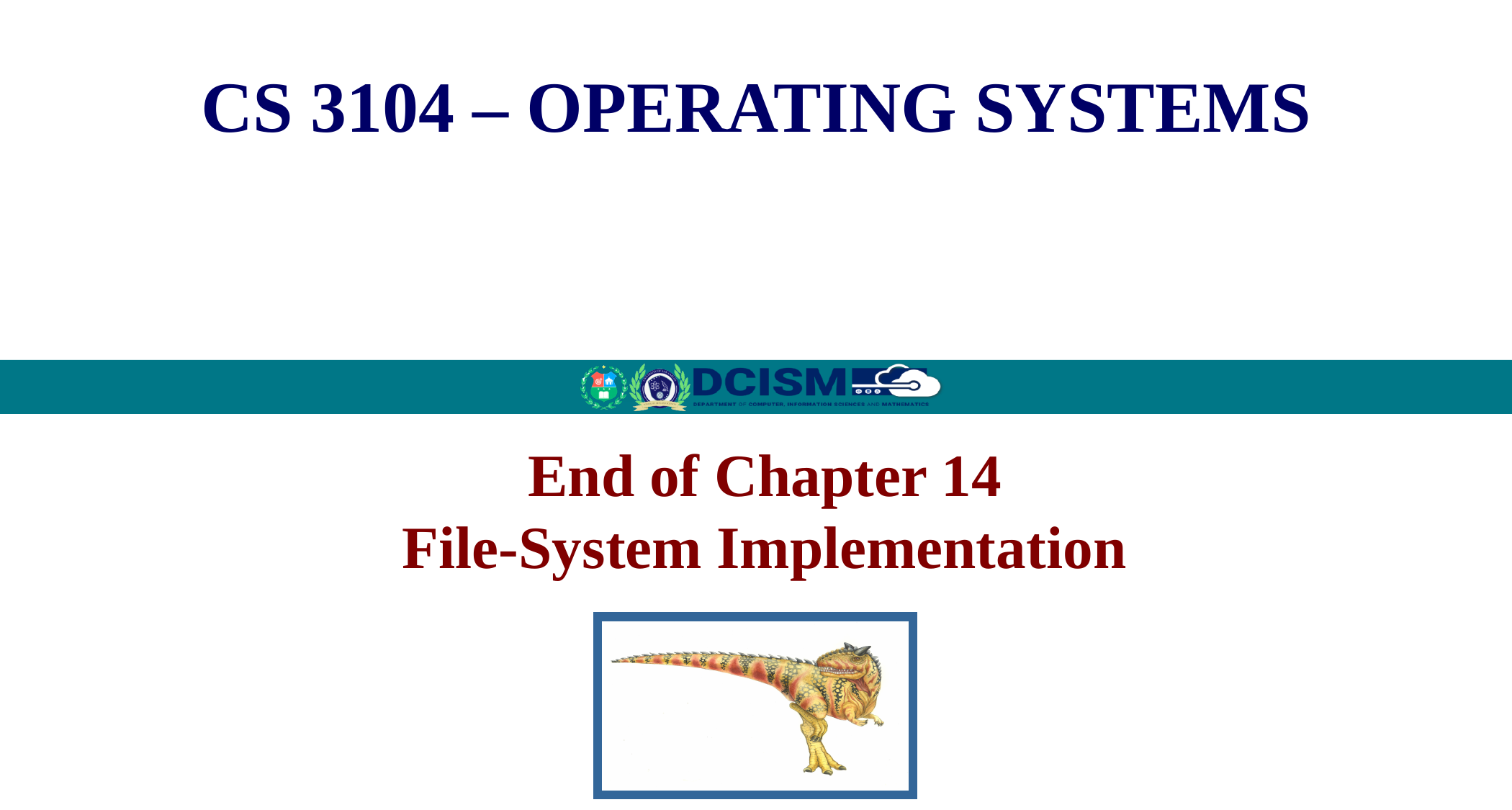

CS 3104 – OPERATING SYSTEMS
End of Chapter 14
File-System Implementation